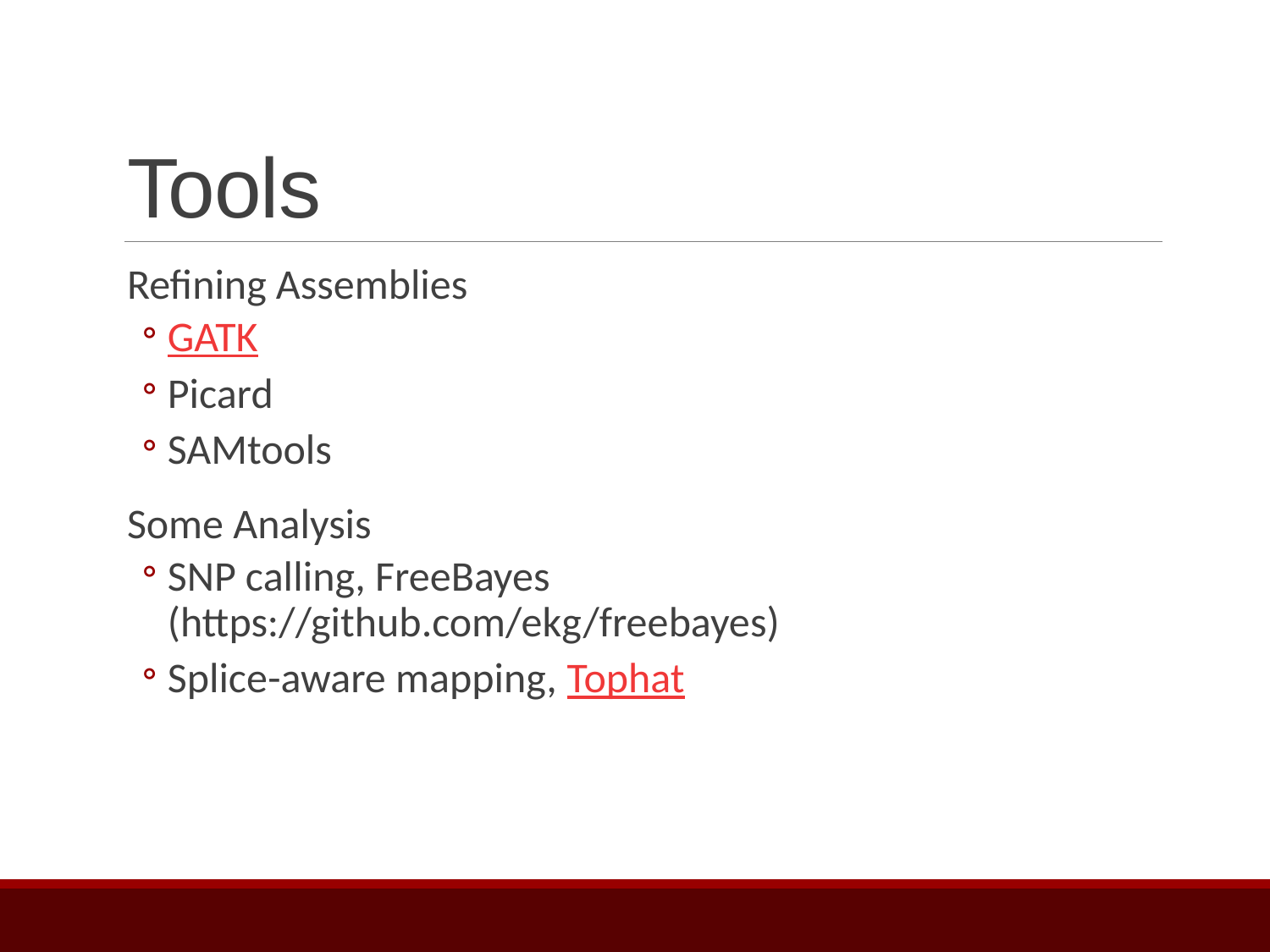

# Tools
Refining Assemblies
GATK
Picard
SAMtools
Some Analysis
SNP calling, FreeBayes (https://github.com/ekg/freebayes)
Splice-aware mapping, Tophat